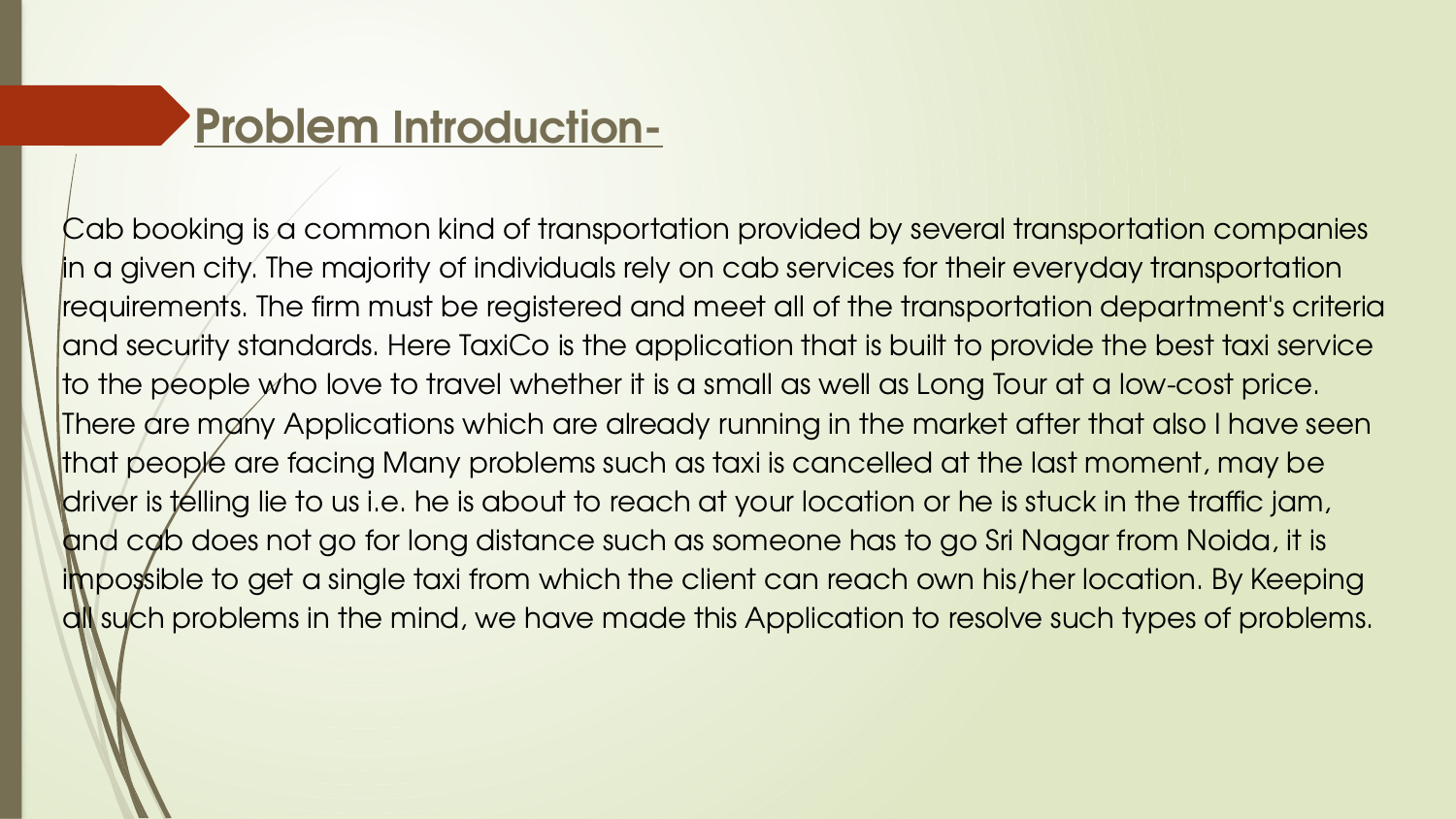

Problem Introduction-
Cab booking is a common kind of transportation provided by several transportation companies in a given city. The majority of individuals rely on cab services for their everyday transportation requirements. The firm must be registered and meet all of the transportation department's criteria and security standards. Here TaxiCo is the application that is built to provide the best taxi service to the people who love to travel whether it is a small as well as Long Tour at a low-cost price. There are many Applications which are already running in the market after that also I have seen that people are facing Many problems such as taxi is cancelled at the last moment, may be driver is telling lie to us i.e. he is about to reach at your location or he is stuck in the traffic jam, and cab does not go for long distance such as someone has to go Sri Nagar from Noida, it is impossible to get a single taxi from which the client can reach own his/her location. By Keeping all such problems in the mind, we have made this Application to resolve such types of problems.